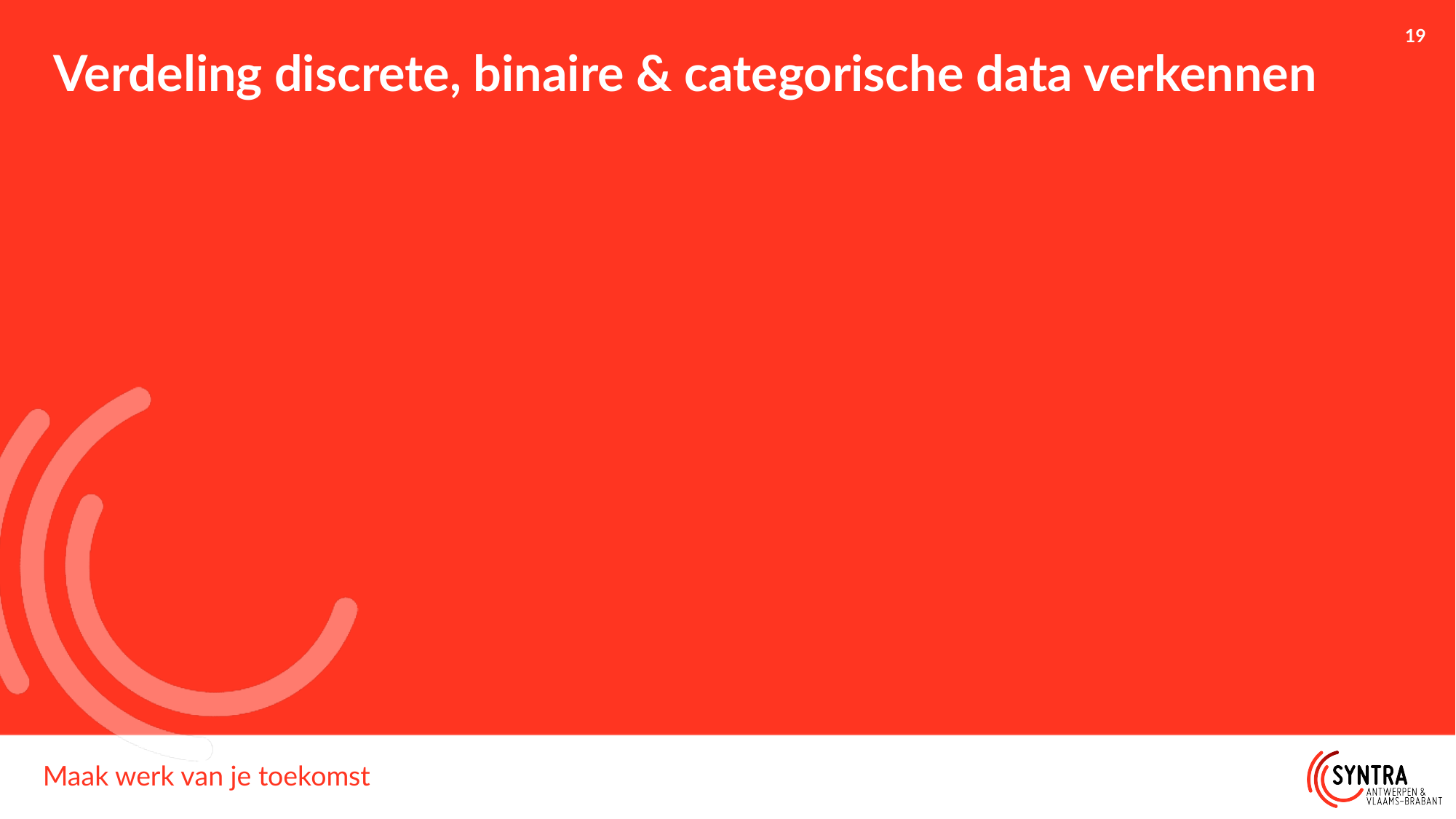

# Verdeling discrete, binaire & categorische data verkennen